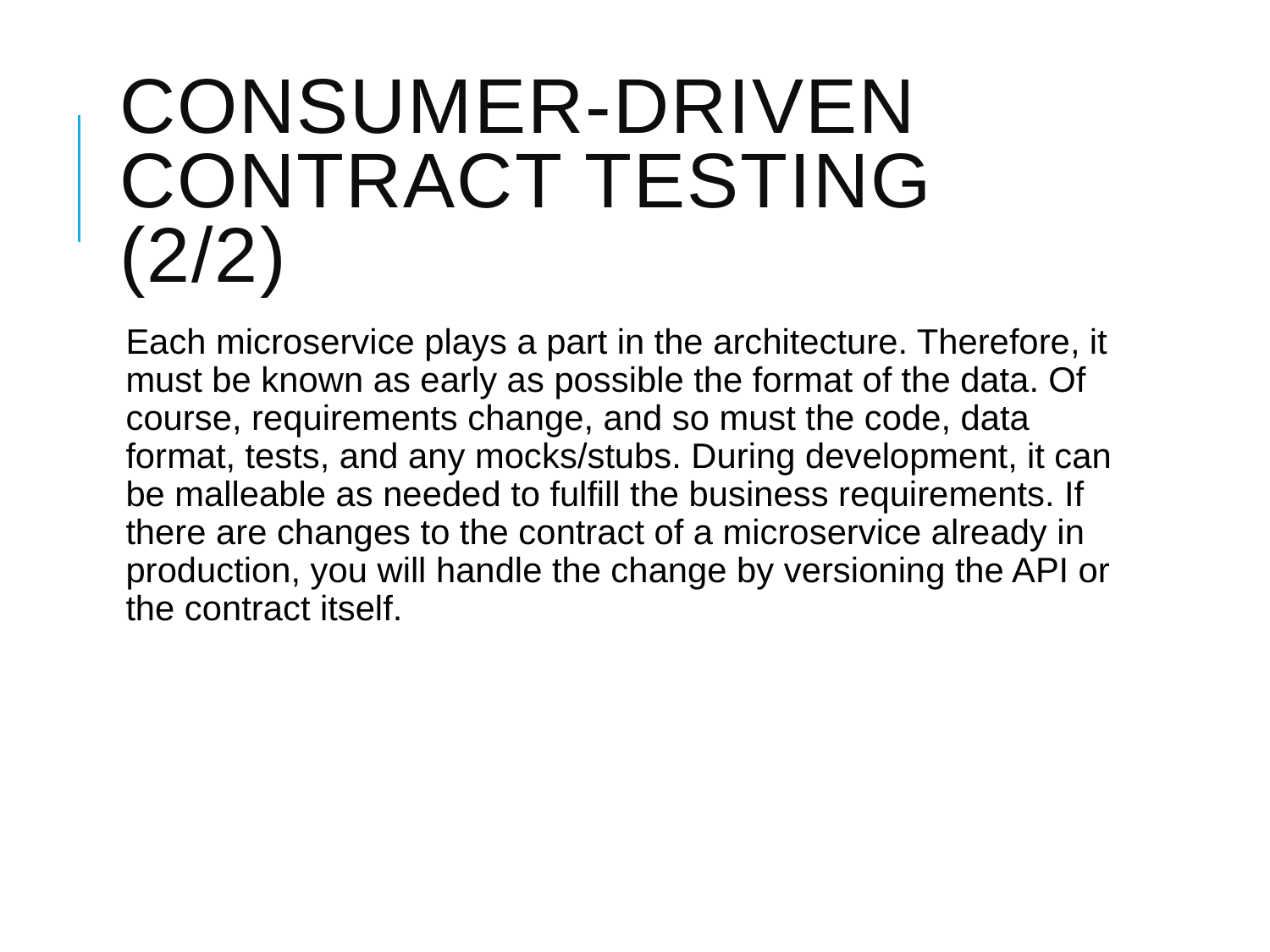

# Consumer-Driven Contract Testing (2/2)
Each microservice plays a part in the architecture. Therefore, it must be known as early as possible the format of the data. Of course, requirements change, and so must the code, data format, tests, and any mocks/stubs. During development, it can be malleable as needed to fulfill the business requirements. If there are changes to the contract of a microservice already in production, you will handle the change by versioning the API or the contract itself.